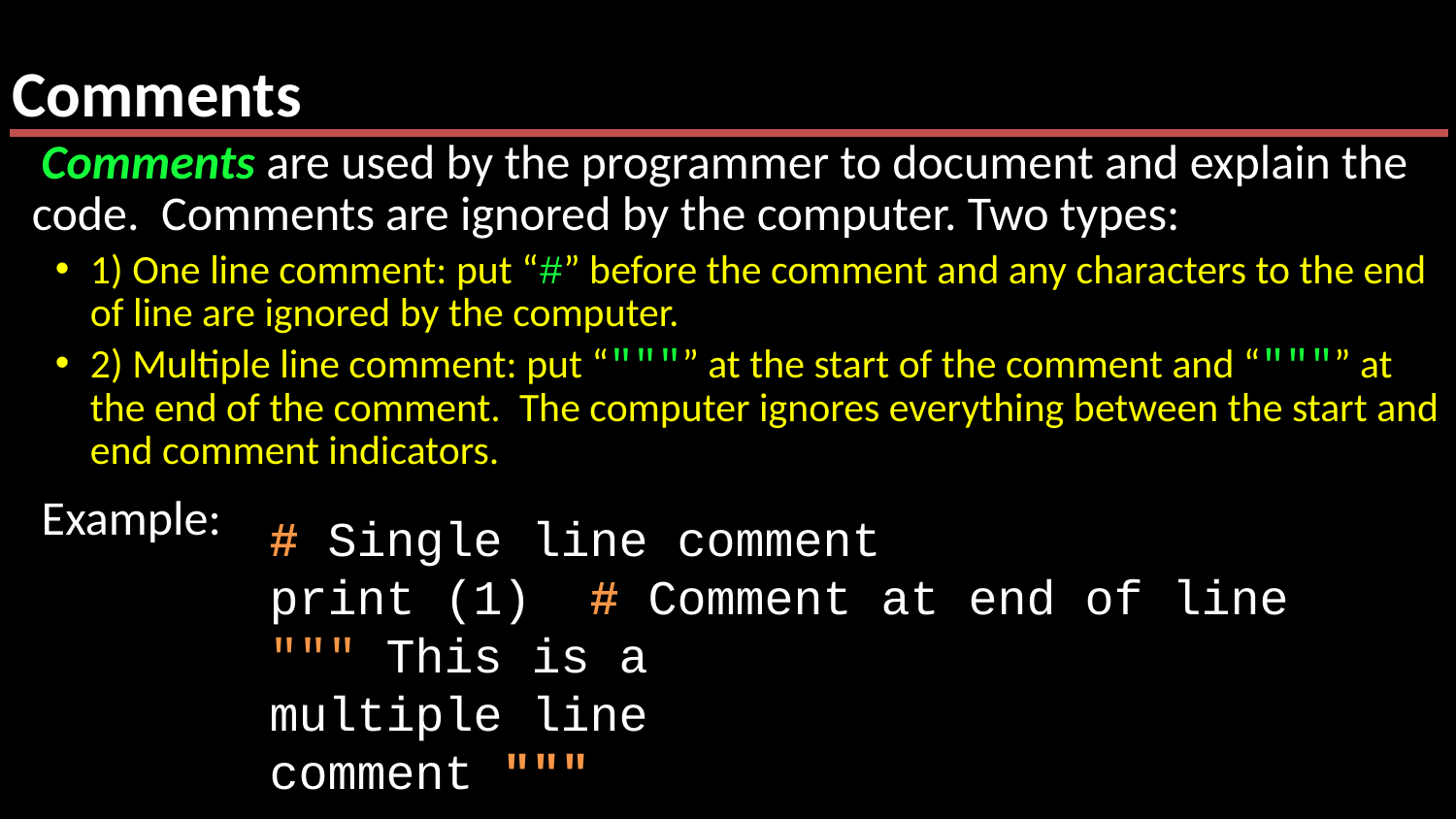

# Comments
8
Comments are used by the programmer to document and explain the code.  Comments are ignored by the computer. Two types:
1) One line comment: put “#” before the comment and any characters to the end of line are ignored by the computer.
2) Multiple line comment: put “"""” at the start of the comment and “"""” at the end of the comment.  The computer ignores everything between the start and end comment indicators.
Example:
# Single line comment
print (1)  # Comment at end of line
""" This is a
multiple line
comment """